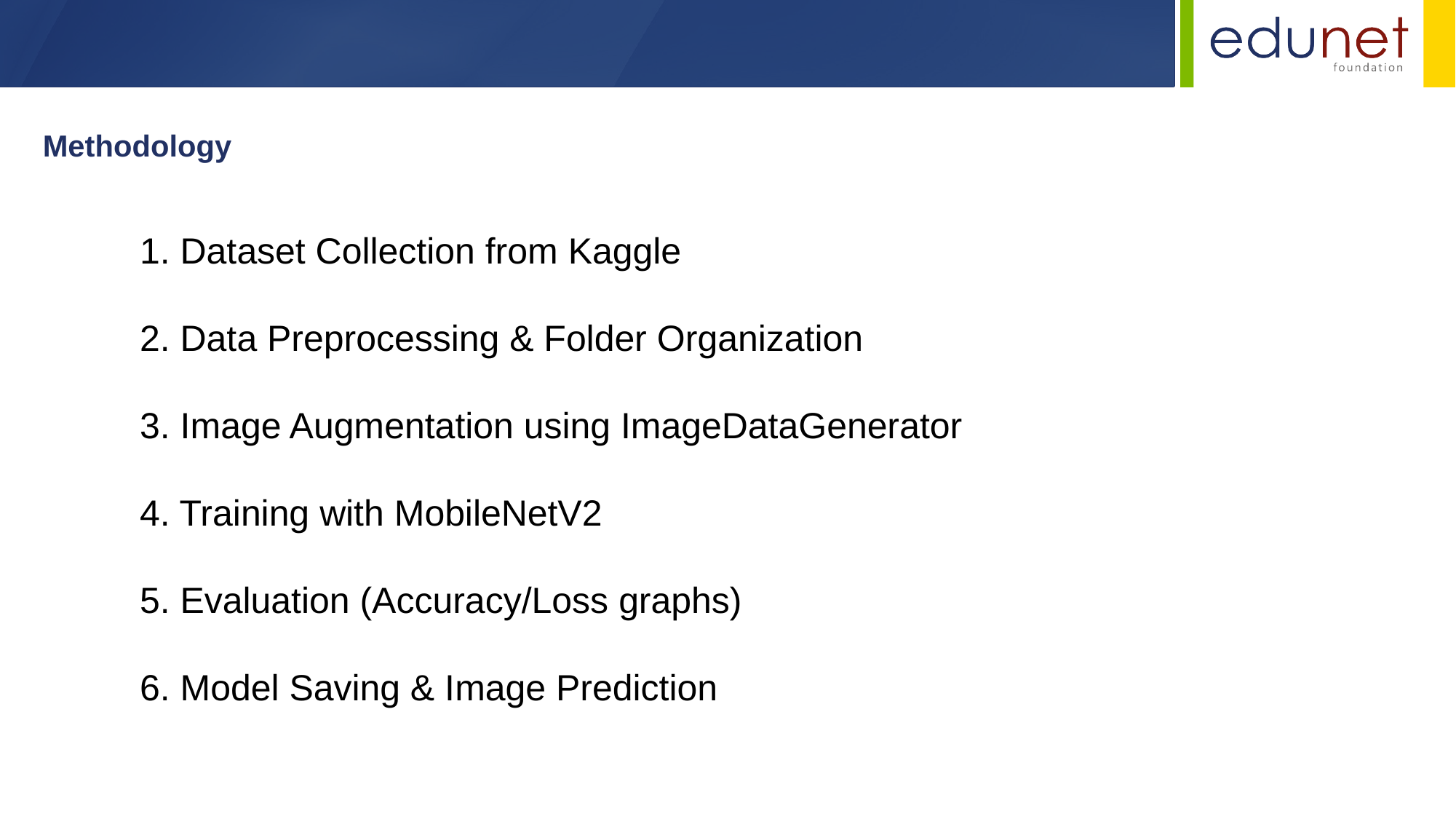

Methodology
1. Dataset Collection from Kaggle

2. Data Preprocessing & Folder Organization

3. Image Augmentation using ImageDataGenerator

4. Training with MobileNetV2

5. Evaluation (Accuracy/Loss graphs)

6. Model Saving & Image Prediction